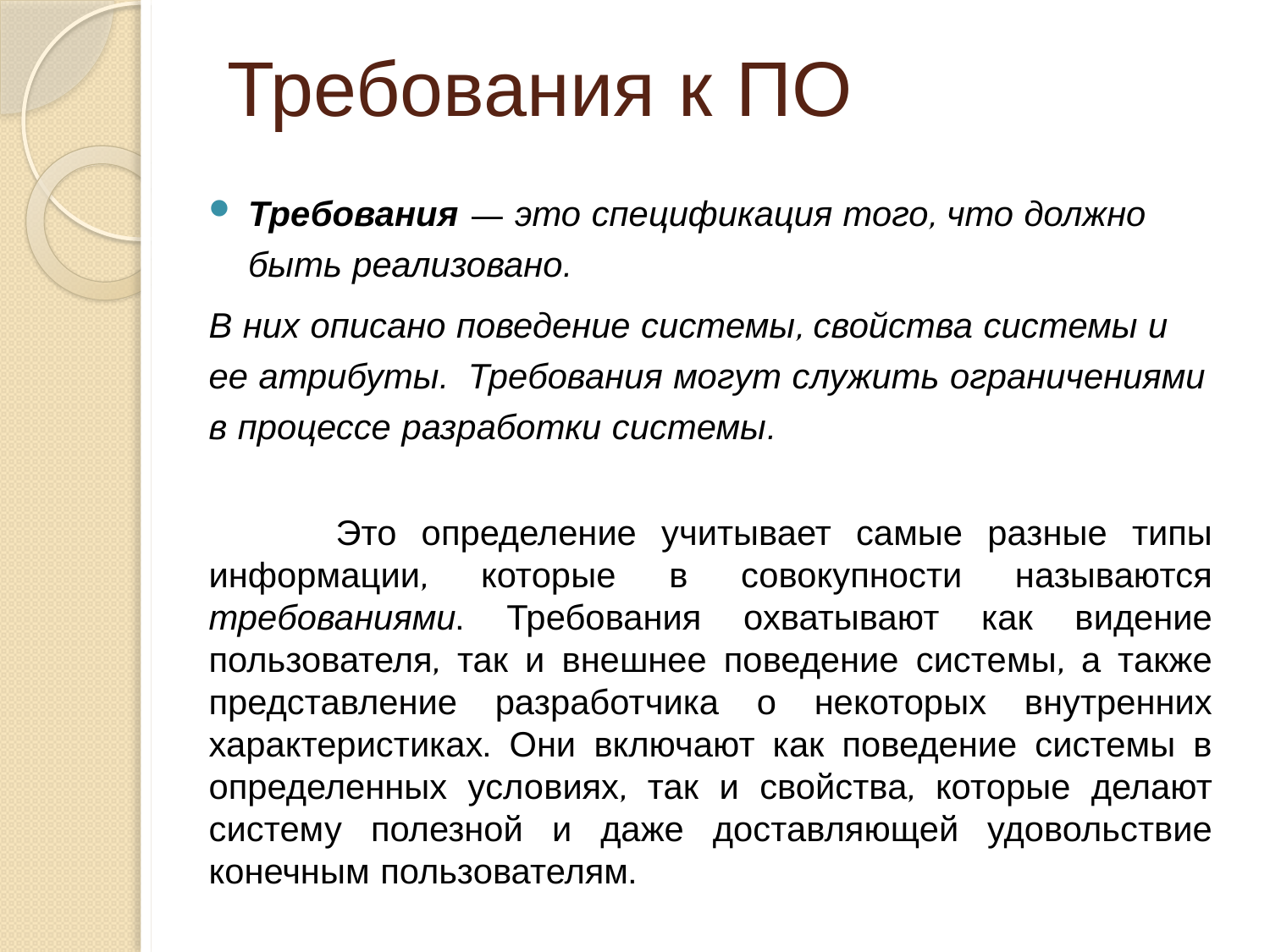

# Требования к ПО
Требования — это спецификация того, что должно быть реализовано.
В них описано поведение системы, свойства системы и ее атрибуты.  Требования могут служить ограничениями в процессе разработки системы.

	Это определение учитывает самые разные типы информации, которые в совокупности называются требованиями. Требования охватывают как видение пользователя, так и внешнее поведение системы, а также представление разработчика о некоторых внутренних характеристиках. Они включают как поведение системы в определенных условиях, так и свойства, которые делают систему полезной и даже доставляющей удовольствие конечным пользователям.